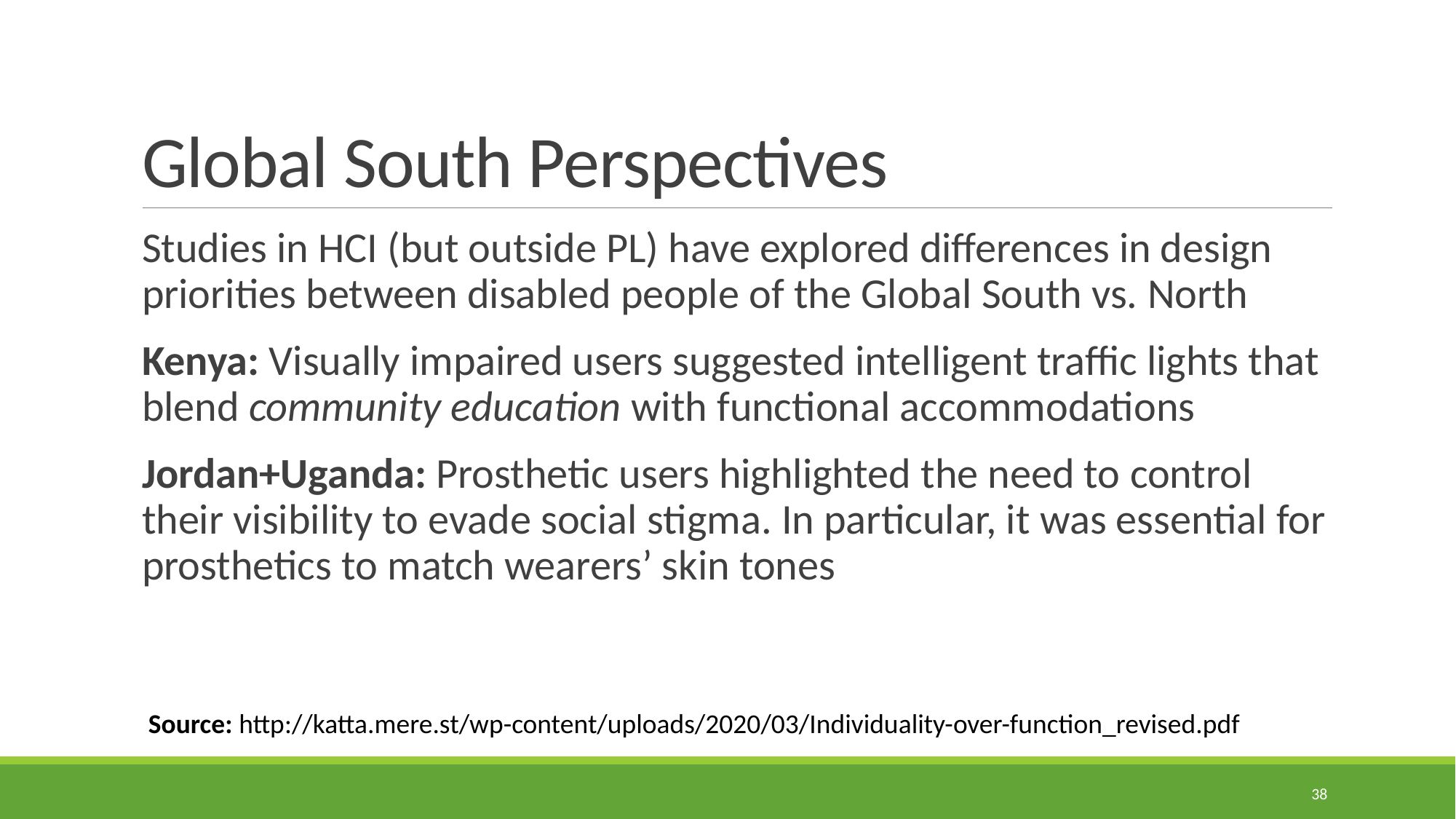

# Global South Perspectives
Studies in HCI (but outside PL) have explored differences in design priorities between disabled people of the Global South vs. North
Kenya: Visually impaired users suggested intelligent traffic lights that blend community education with functional accommodations
Jordan+Uganda: Prosthetic users highlighted the need to control their visibility to evade social stigma. In particular, it was essential for prosthetics to match wearers’ skin tones
Source: http://katta.mere.st/wp-content/uploads/2020/03/Individuality-over-function_revised.pdf
38